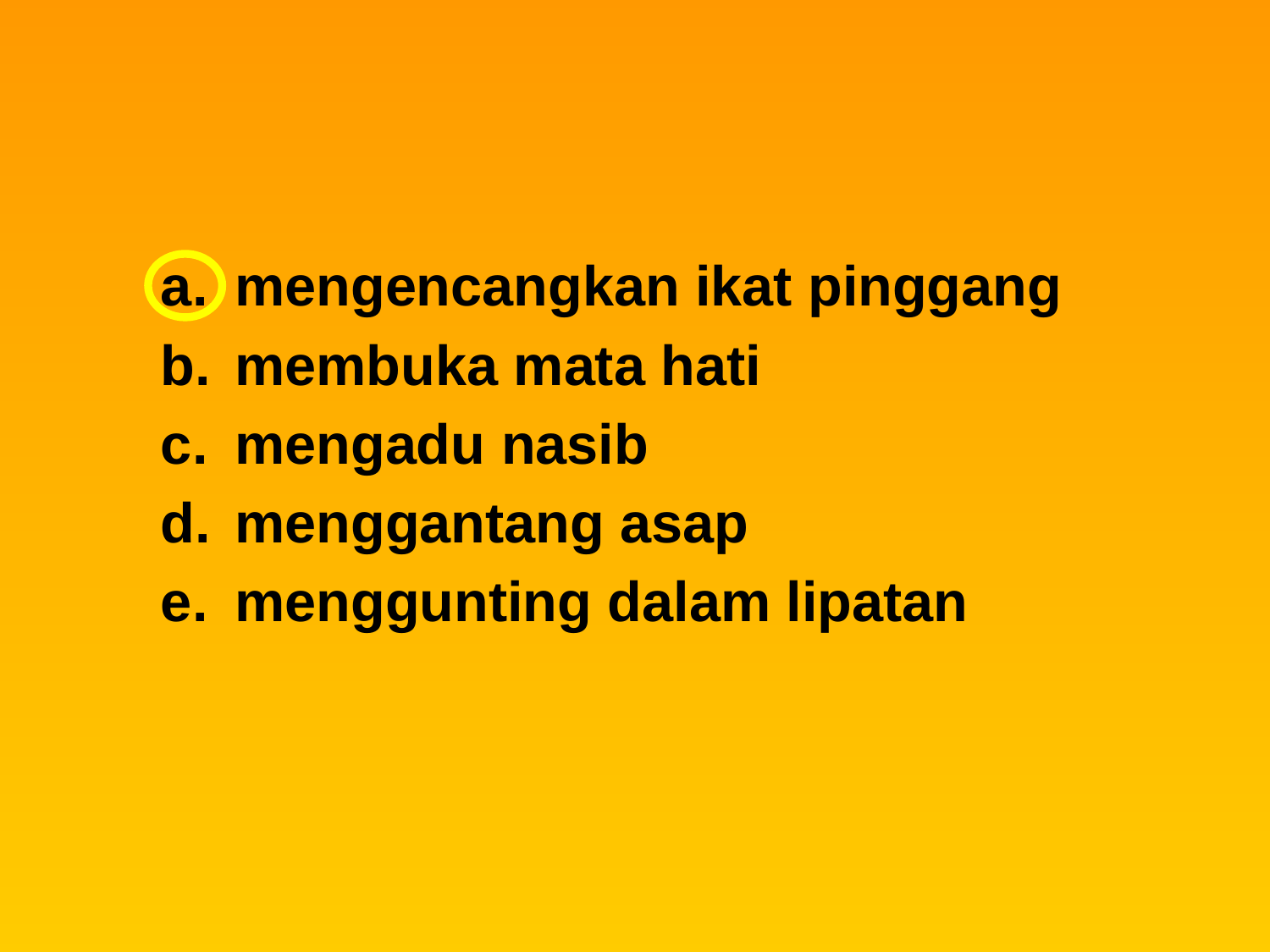

mengencangkan ikat pinggang
membuka mata hati
mengadu nasib
menggantang asap
menggunting dalam lipatan